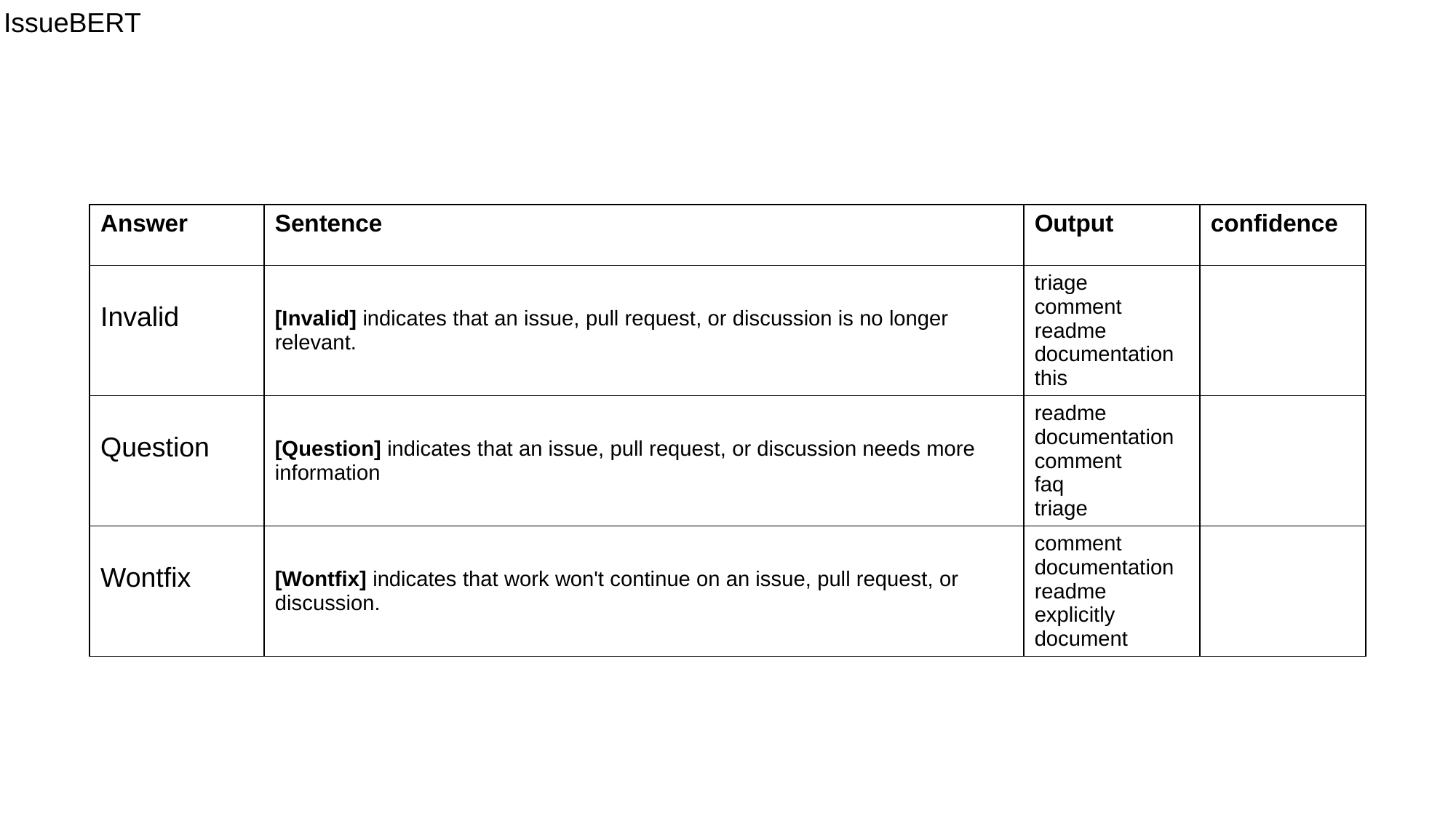

IssueBERT
| Answer | Sentence | Output | confidence |
| --- | --- | --- | --- |
| Invalid | [Invalid] indicates that an issue, pull request, or discussion is no longer relevant. | triage comment readme documentation this |  |
| Question | [Question] indicates that an issue, pull request, or discussion needs more information | readme documentation comment faq triage |  |
| Wontfix | [Wontfix] indicates that work won't continue on an issue, pull request, or discussion. | comment documentation readme explicitly document |  |